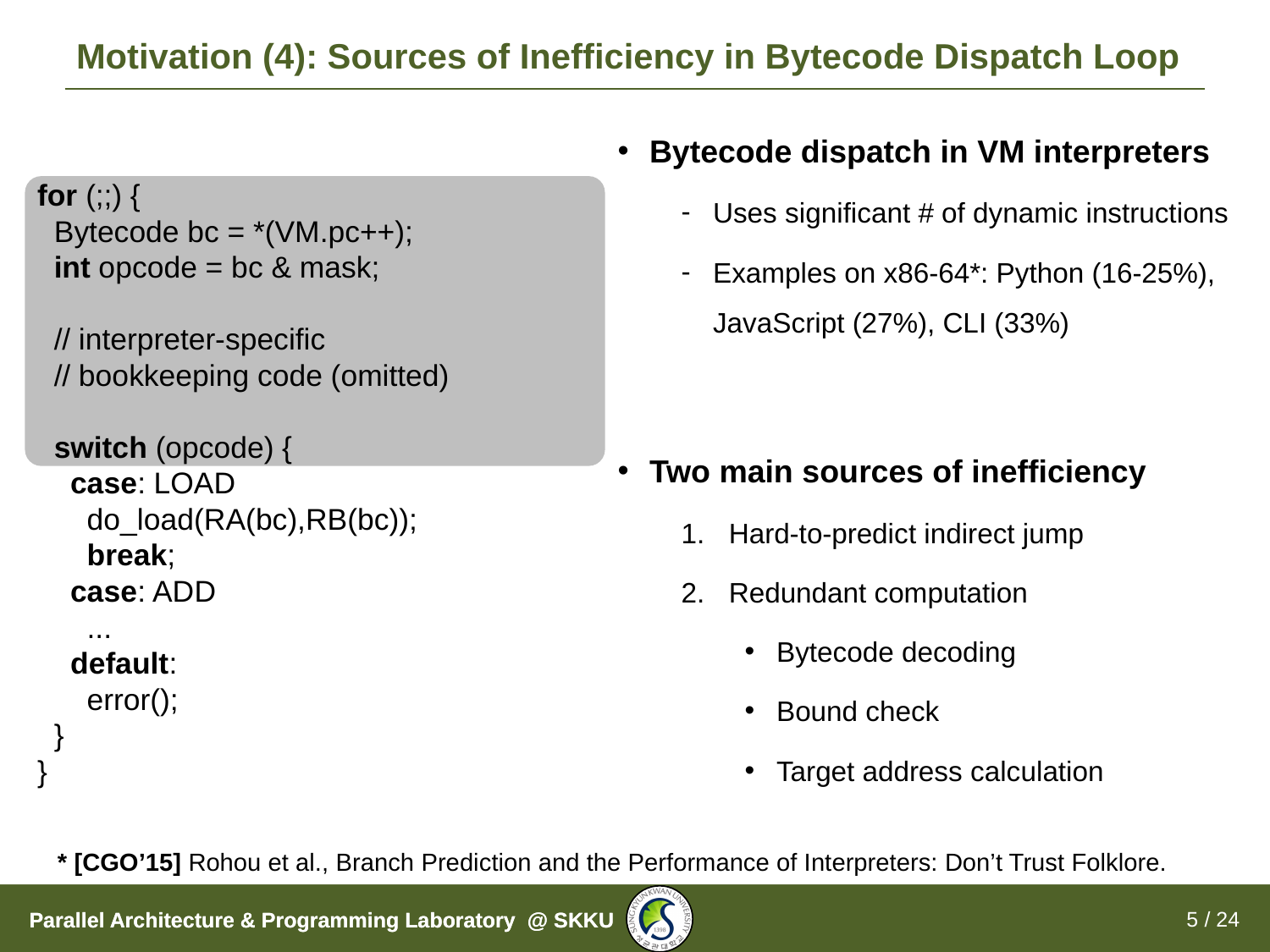

# Motivation (4): Sources of Inefficiency in Bytecode Dispatch Loop
Bytecode dispatch in VM interpreters
Uses significant # of dynamic instructions
Examples on x86-64*: Python (16-25%),
JavaScript (27%), CLI (33%)

Two main sources of inefficiency
Hard-to-predict indirect jump
Redundant computation
Bytecode decoding
Bound check
Target address calculation

for (;;) {
  Bytecode bc = *(VM.pc++);
  int opcode = bc & mask;

  // interpreter-specific
  // bookkeeping code (omitted)

  switch (opcode) {
    case: LOAD
      do_load(RA(bc),RB(bc));
      break;
    case: ADD
      ...
    default:
      error();
  }
}

* [CGO’15] Rohou et al., Branch Prediction and the Performance of Interpreters: Don’t Trust Folklore.
5 / 24